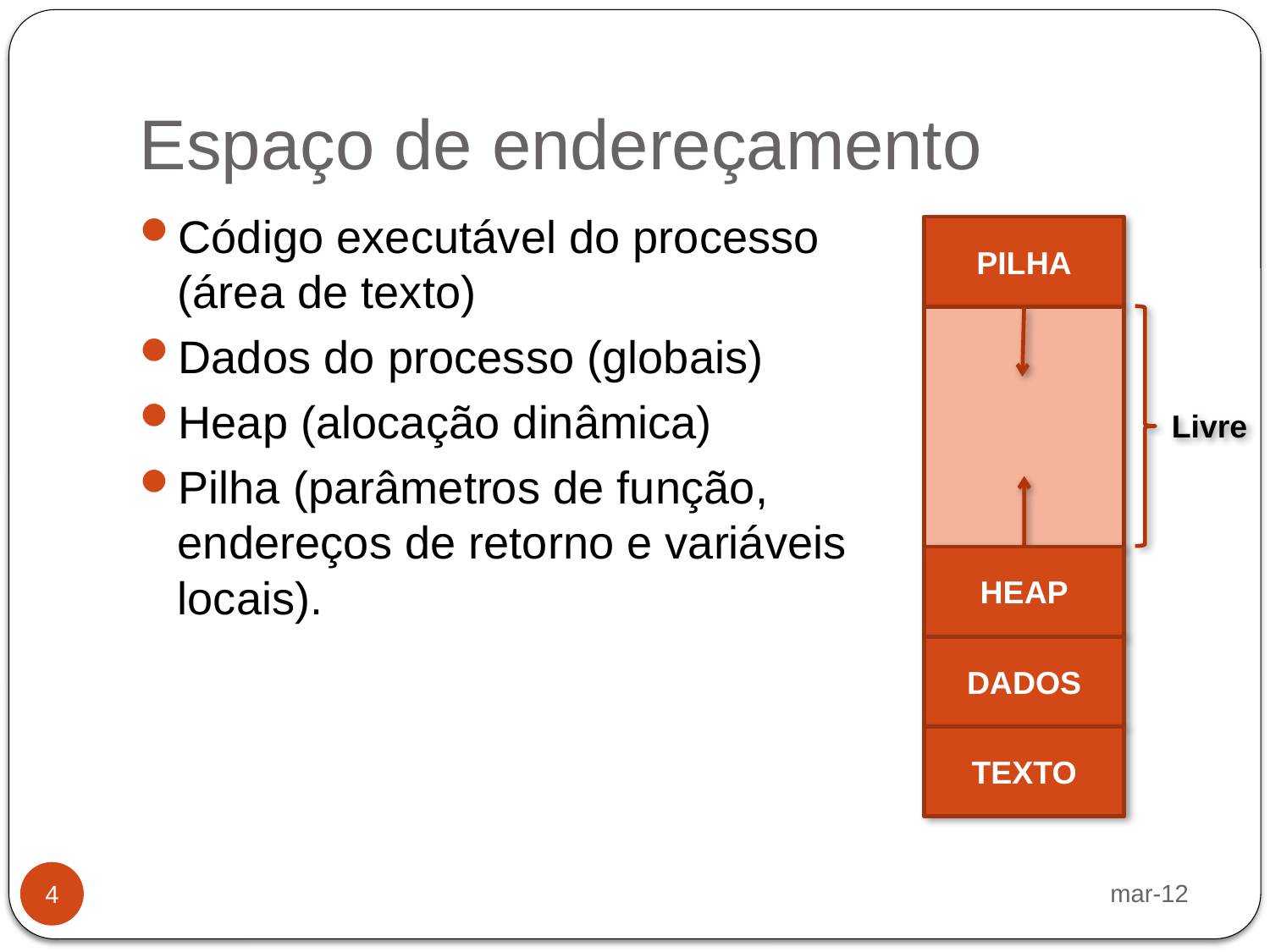

# Espaço de endereçamento
Código executável do processo (área de texto)
Dados do processo (globais)
Heap (alocação dinâmica)
Pilha (parâmetros de função, endereços de retorno e variáveis locais).
PILHA

Livre
HEAP
DADOS
TEXTO
mar-12
4